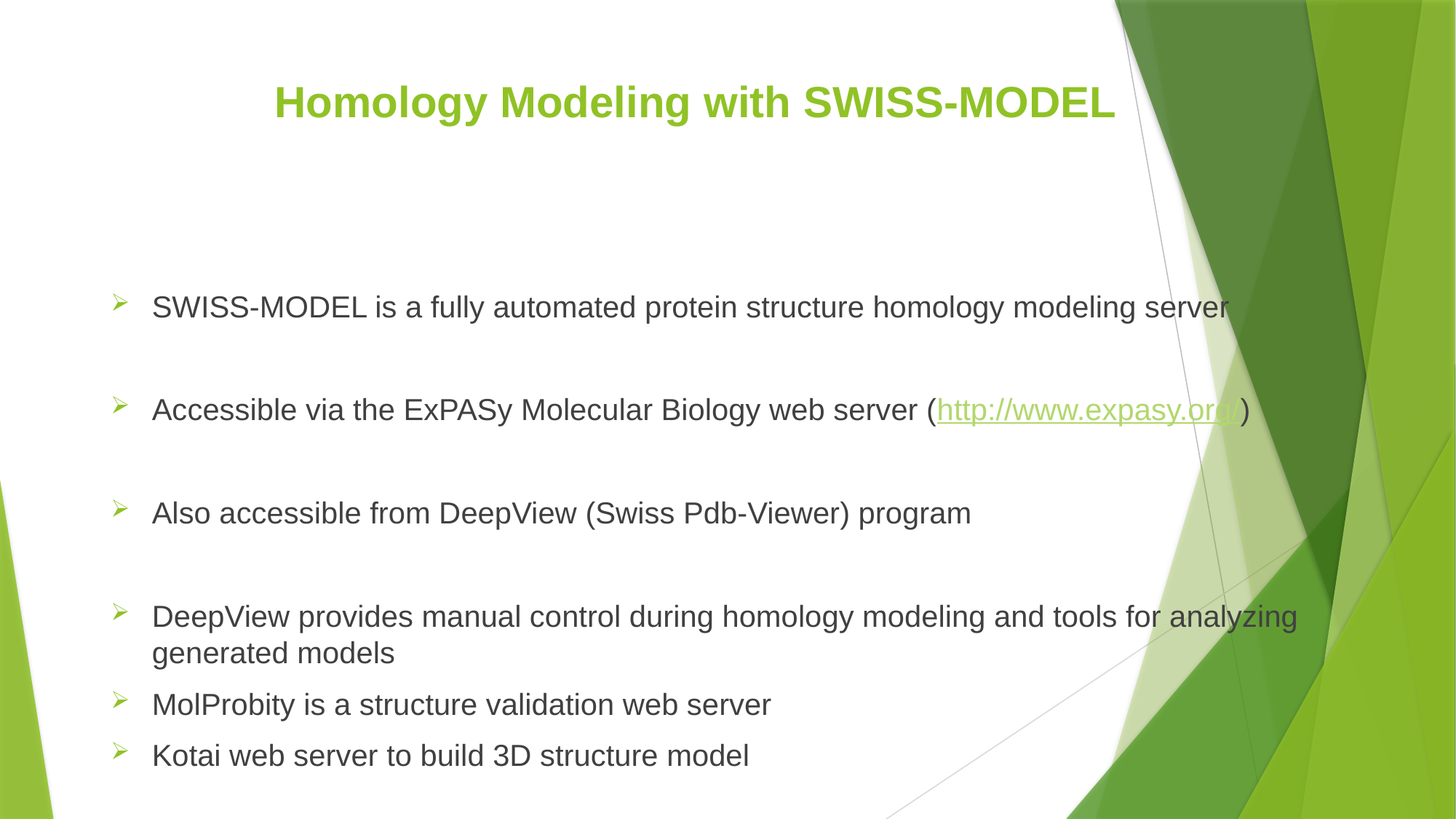

# Homology Modeling with SWISS-MODEL
SWISS-MODEL is a fully automated protein structure homology modeling server

Accessible via the ExPASy Molecular Biology web server (http://www.expasy.org/)

Also accessible from DeepView (Swiss Pdb-Viewer) program

DeepView provides manual control during homology modeling and tools for analyzing generated models
MolProbity is a structure validation web server
Kotai web server to build 3D structure model